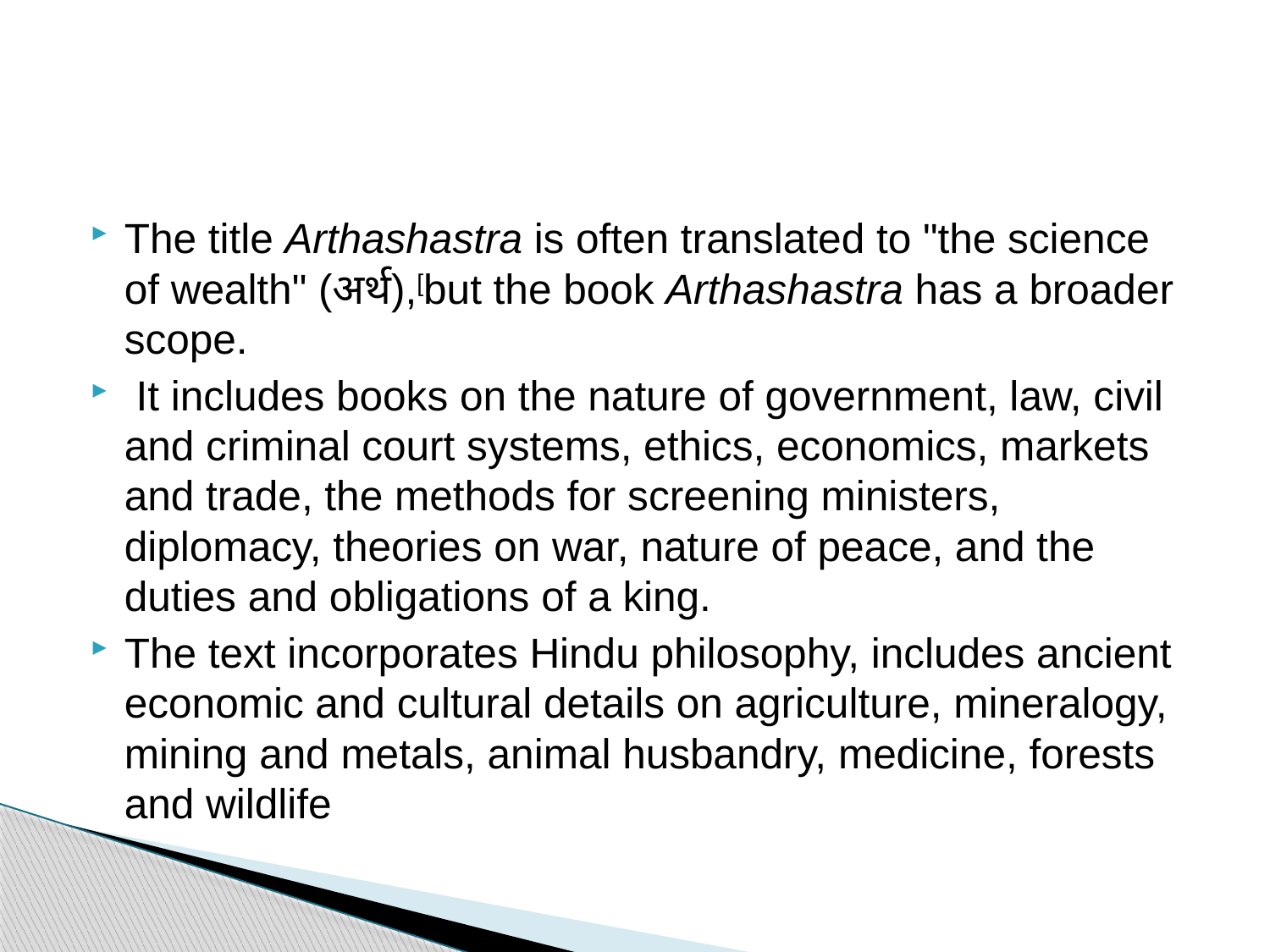

#
The title Arthashastra is often translated to "the science of wealth" (अर्थ),[but the book Arthashastra has a broader scope.
 It includes books on the nature of government, law, civil and criminal court systems, ethics, economics, markets and trade, the methods for screening ministers, diplomacy, theories on war, nature of peace, and the duties and obligations of a king.
The text incorporates Hindu philosophy, includes ancient economic and cultural details on agriculture, mineralogy, mining and metals, animal husbandry, medicine, forests and wildlife